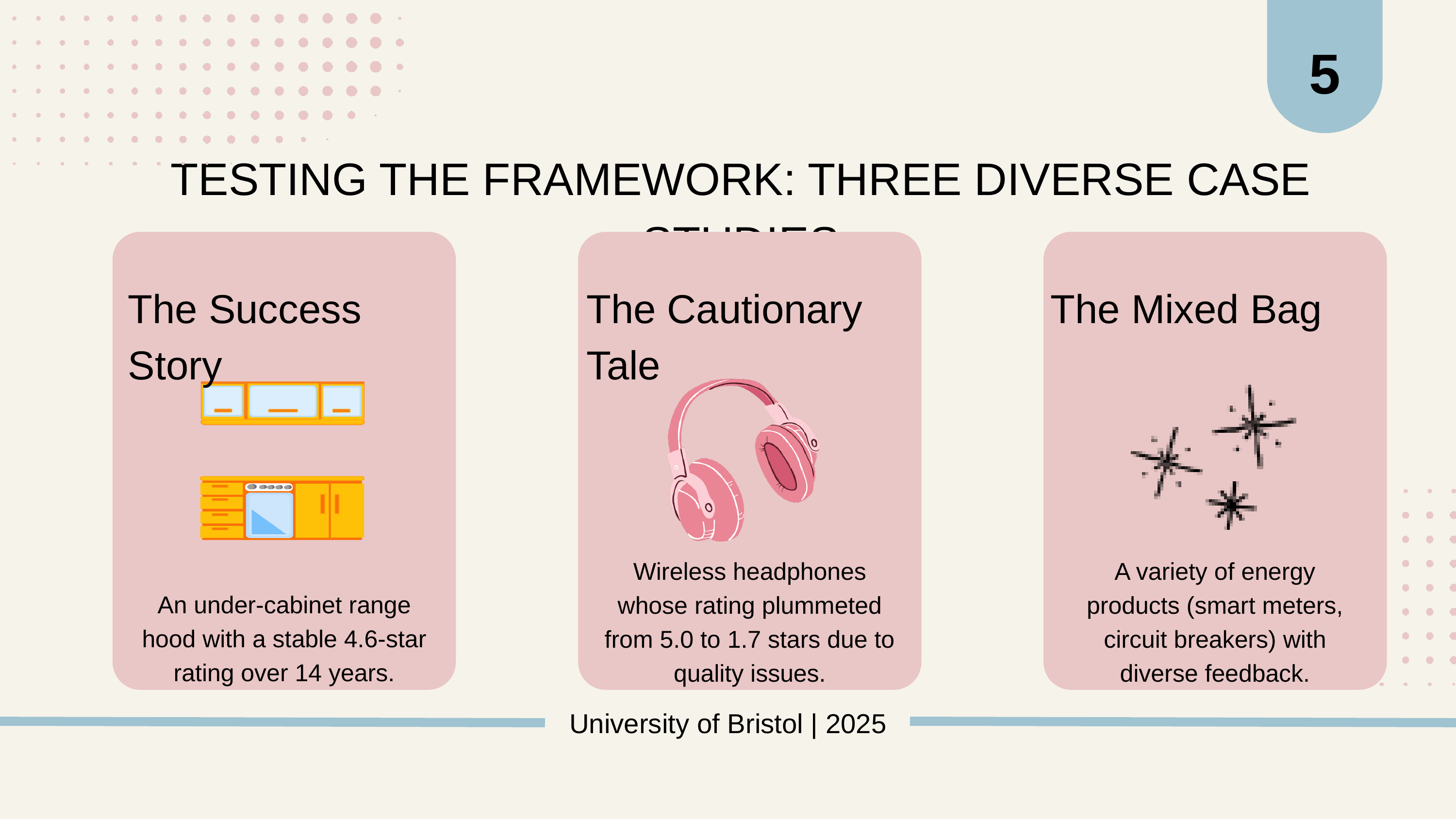

5

TESTING THE FRAMEWORK: THREE DIVERSE CASE STUDIES

The Success Story
The Cautionary Tale
The Mixed Bag

Wireless headphones whose rating plummeted from 5.0 to 1.7 stars due to quality issues.
A variety of energy products (smart meters, circuit breakers) with diverse feedback.
An under-cabinet range hood with a stable 4.6-star rating over 14 years.
University of Bristol | 2025